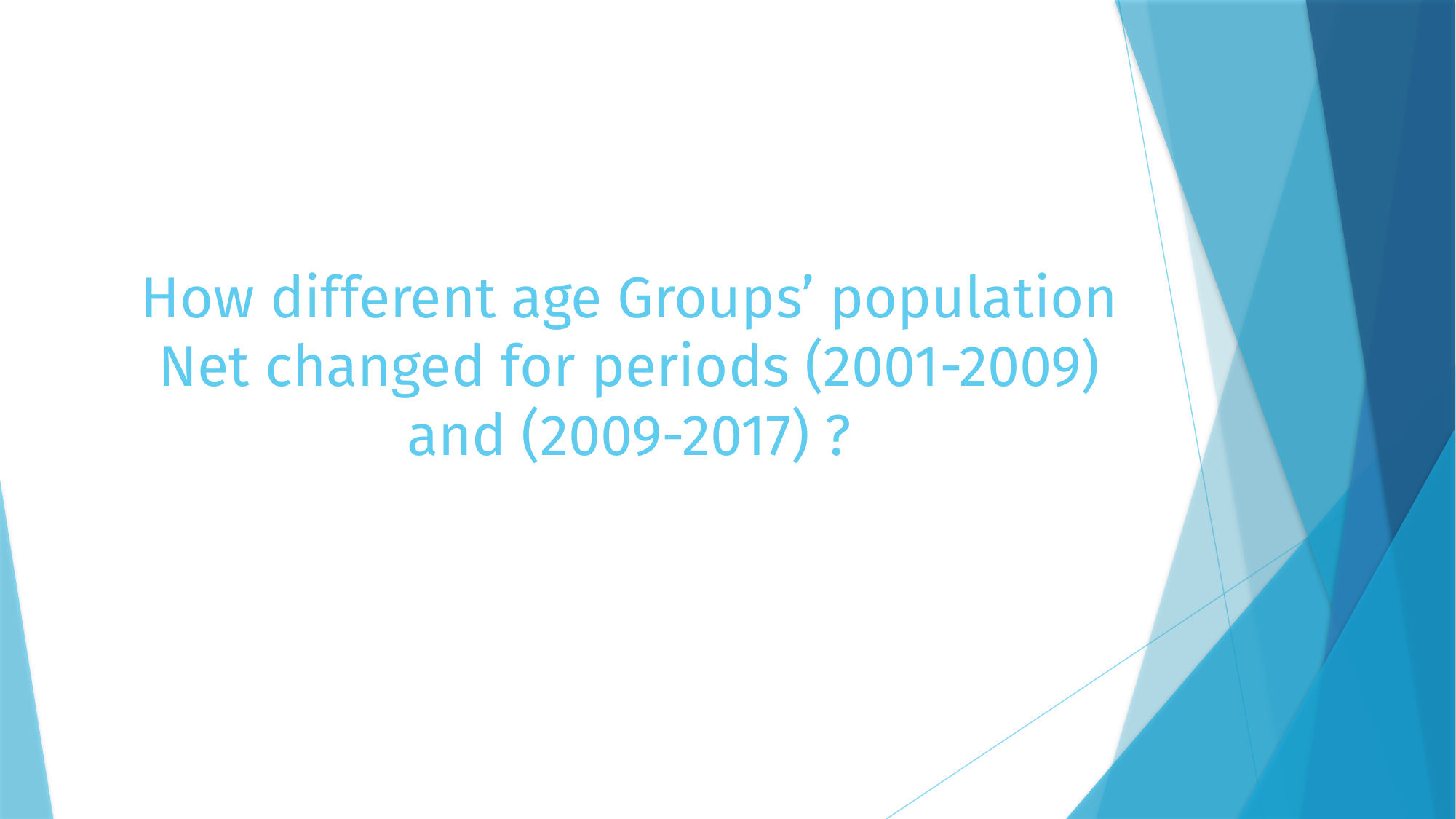

# How different age Groups’ population Net changed for periods (2001-2009) and (2009-2017) ?